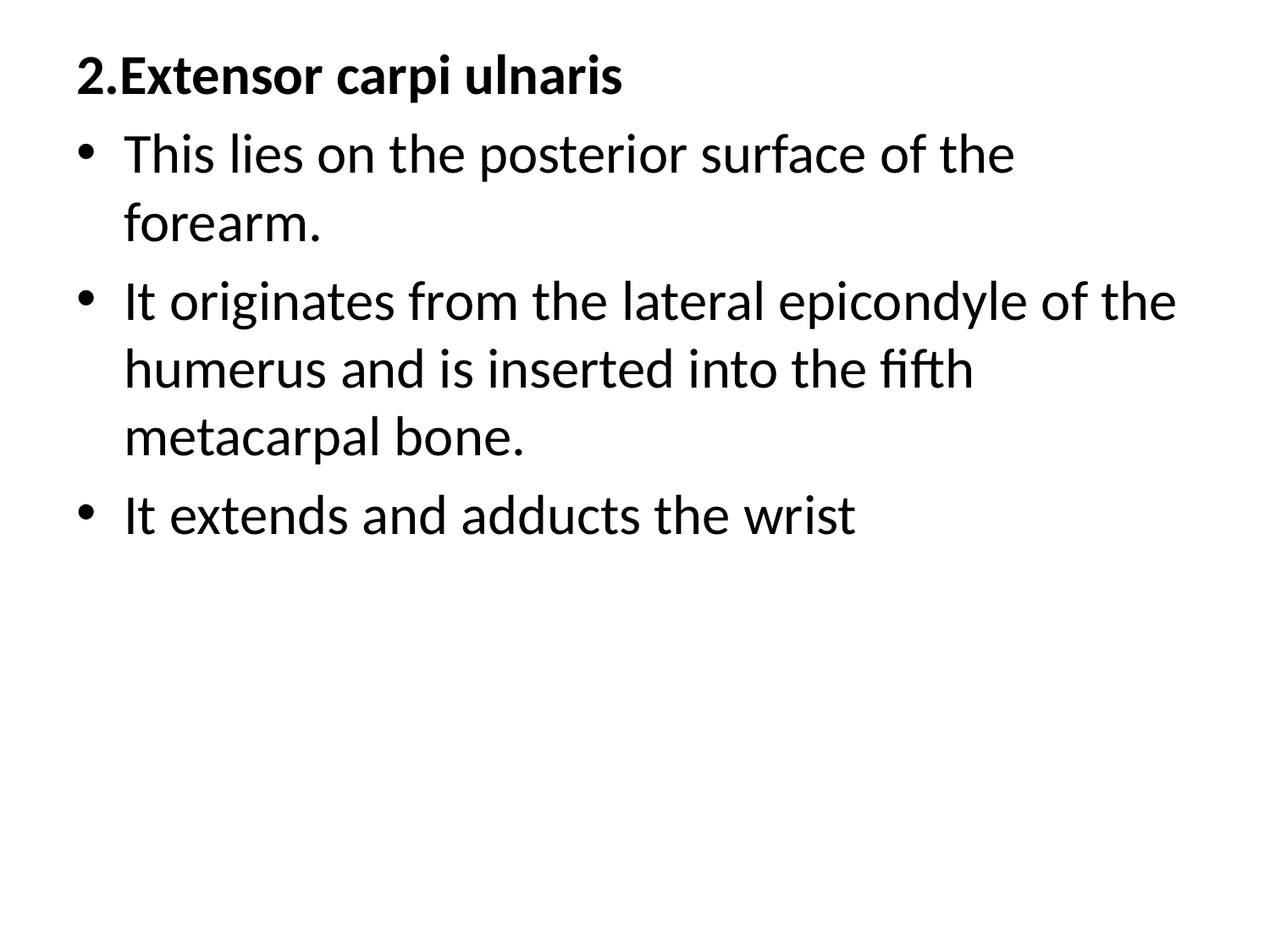

2.Extensor carpi ulnaris
This lies on the posterior surface of the forearm.
It originates from the lateral epicondyle of the humerus and is inserted into the fifth metacarpal bone.
It extends and adducts the wrist